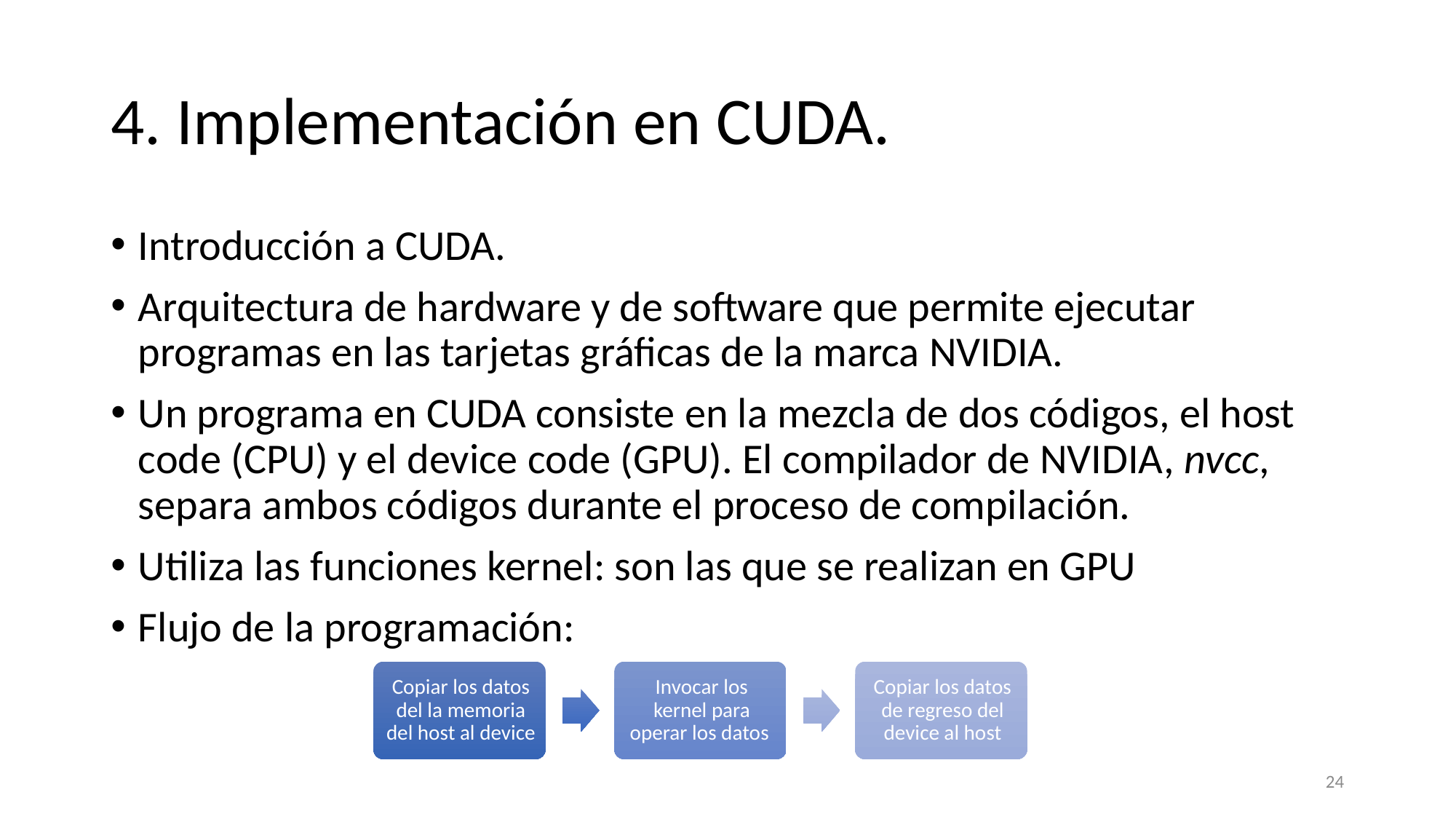

# 4. Implementación en CUDA.
Introducción a CUDA.
Arquitectura de hardware y de software que permite ejecutar programas en las tarjetas gráficas de la marca NVIDIA.
Un programa en CUDA consiste en la mezcla de dos códigos, el host code (CPU) y el device code (GPU). El compilador de NVIDIA, nvcc, separa ambos códigos durante el proceso de compilación.
Utiliza las funciones kernel: son las que se realizan en GPU
Flujo de la programación:

Copiar los datos del la memoria del host al device

Invocar los kernel para operar los datos

Copiar los datos de regreso del device al host
24